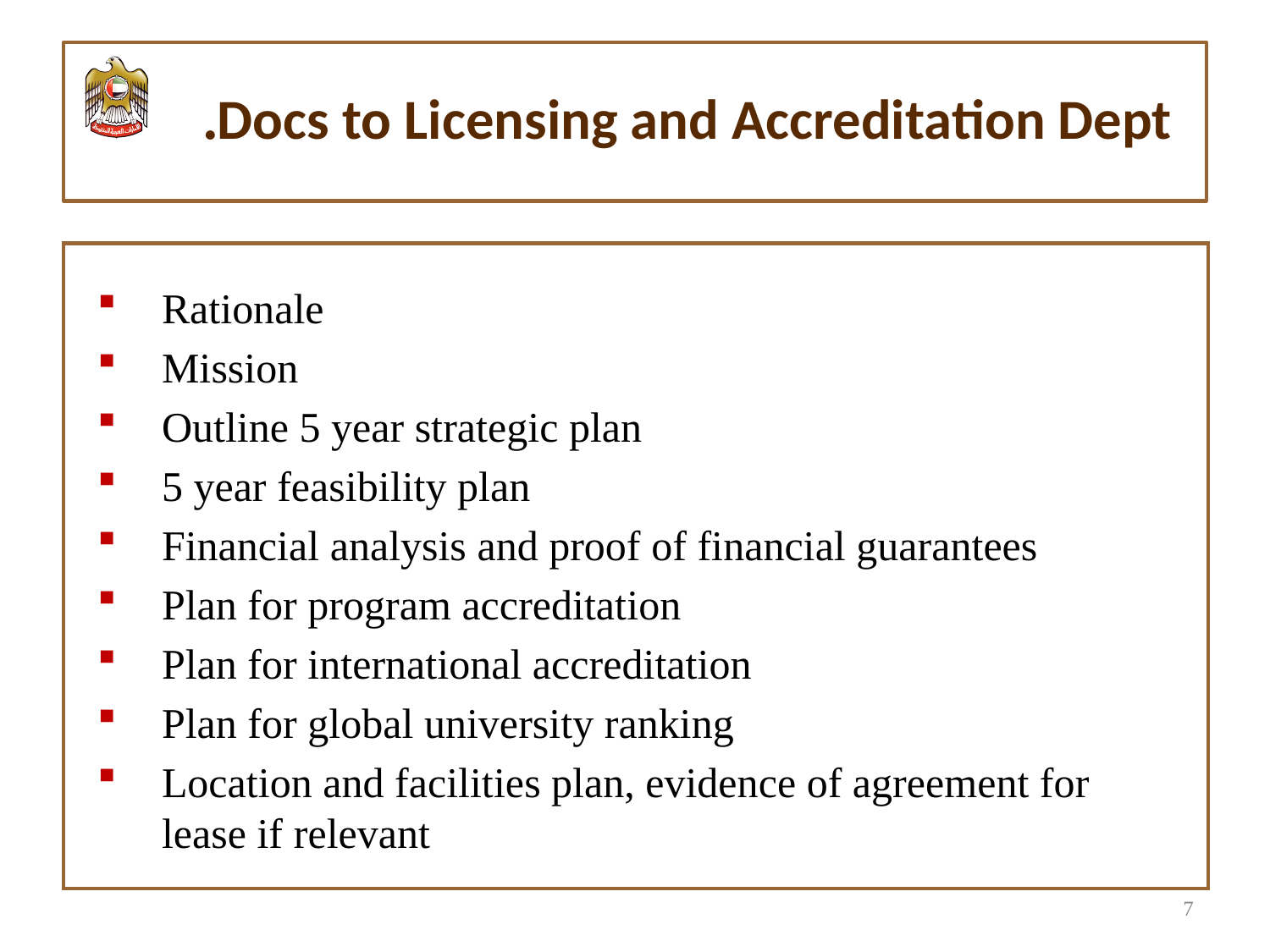

#
Docs to Licensing and Accreditation Dept.
|  |
| --- |
Rationale
Mission
Outline 5 year strategic plan
5 year feasibility plan
Financial analysis and proof of financial guarantees
Plan for program accreditation
Plan for international accreditation
Plan for global university ranking
Location and facilities plan, evidence of agreement for lease if relevant

7